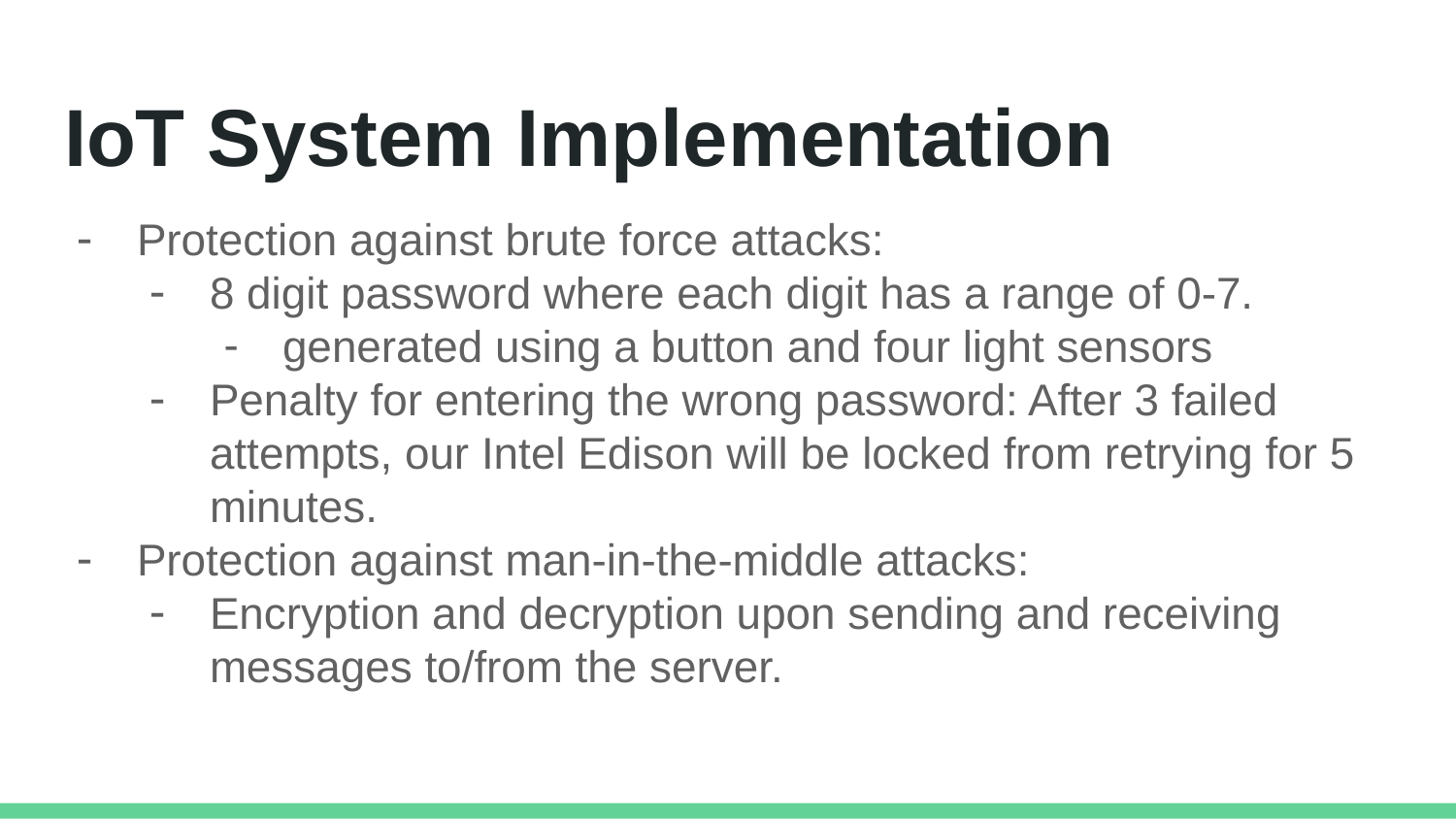

# IoT System Implementation
Protection against brute force attacks:
8 digit password where each digit has a range of 0-7.
generated using a button and four light sensors
Penalty for entering the wrong password: After 3 failed attempts, our Intel Edison will be locked from retrying for 5 minutes.
Protection against man-in-the-middle attacks:
Encryption and decryption upon sending and receiving messages to/from the server.